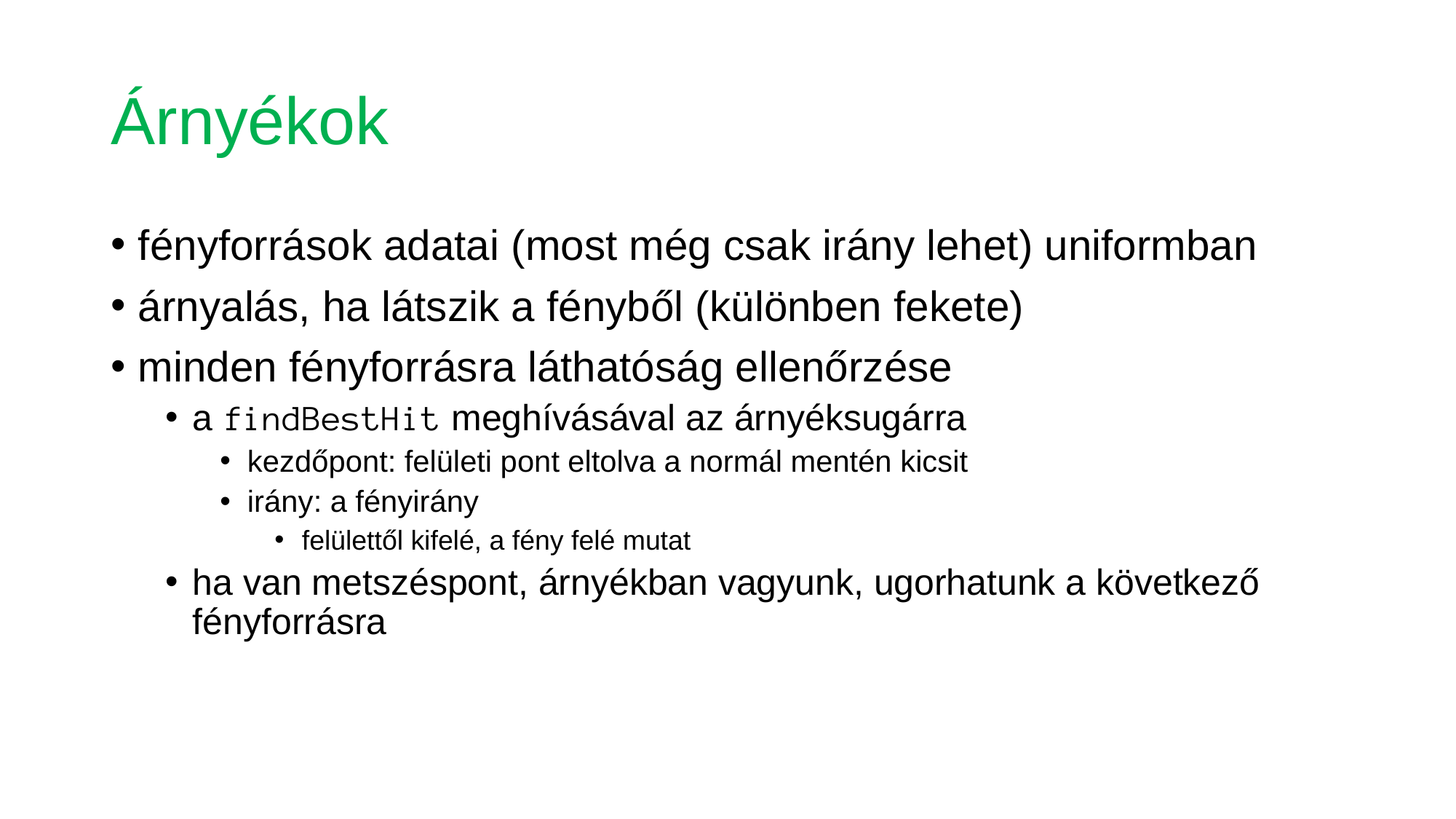

# Árnyékok
fényforrások adatai (most még csak irány lehet) uniformban
árnyalás, ha látszik a fényből (különben fekete)
minden fényforrásra láthatóság ellenőrzése
a findBestHit meghívásával az árnyéksugárra
kezdőpont: felületi pont eltolva a normál mentén kicsit
irány: a fényirány
felülettől kifelé, a fény felé mutat
ha van metszéspont, árnyékban vagyunk, ugorhatunk a következő fényforrásra